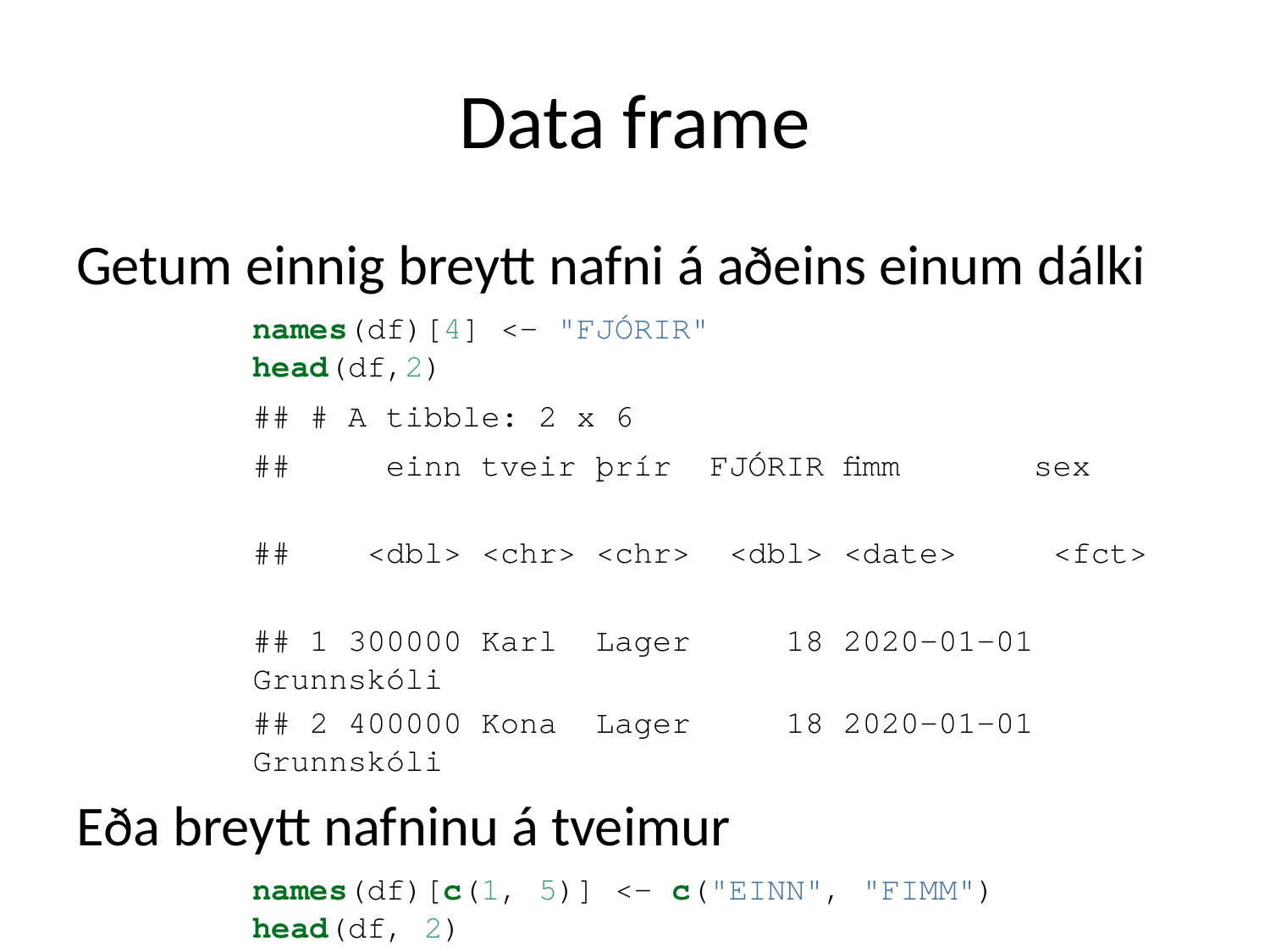

# Data frame
Getum einnig breytt nafni á aðeins einum dálki
names(df)[4] <- "FJÓRIR"
head(df,2)
## # A tibble: 2 x 6
##     einn tveir þrír  FJÓRIR fimm       sex
##    <dbl> <chr> <chr>  <dbl> <date>     <fct>
## 1 300000 Karl  Lager     18 2020-01-01 Grunnskóli
## 2 400000 Kona  Lager     18 2020-01-01 Grunnskóli
Eða breytt nafninu á tveimur
names(df)[c(1, 5)] <- c("EINN", "FIMM")
head(df, 2)
## # A tibble: 2 x 6
##     EINN tveir þrír  FJÓRIR FIMM       sex
##    <dbl> <chr> <chr>  <dbl> <date>     <fct>
## 1 300000 Karl  Lager     18 2020-01-01 Grunnskóli
## 2 400000 Kona  Lager     18 2020-01-01 Grunnskóli